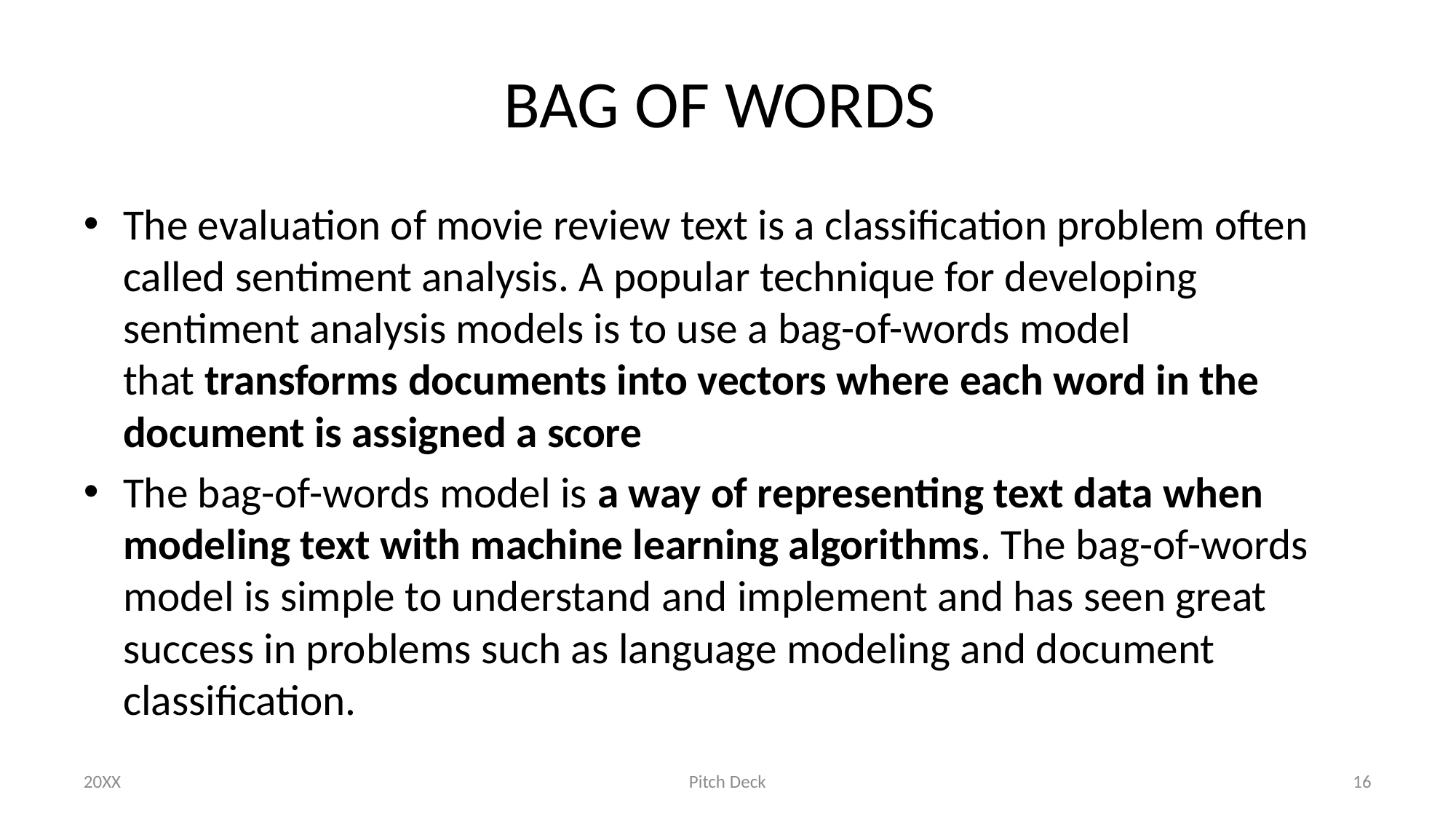

# BAG OF WORDS
The evaluation of movie review text is a classification problem often called sentiment analysis. A popular technique for developing sentiment analysis models is to use a bag-of-words model that transforms documents into vectors where each word in the document is assigned a score
The bag-of-words model is a way of representing text data when modeling text with machine learning algorithms. The bag-of-words model is simple to understand and implement and has seen great success in problems such as language modeling and document classification.
20XX
Pitch Deck
16